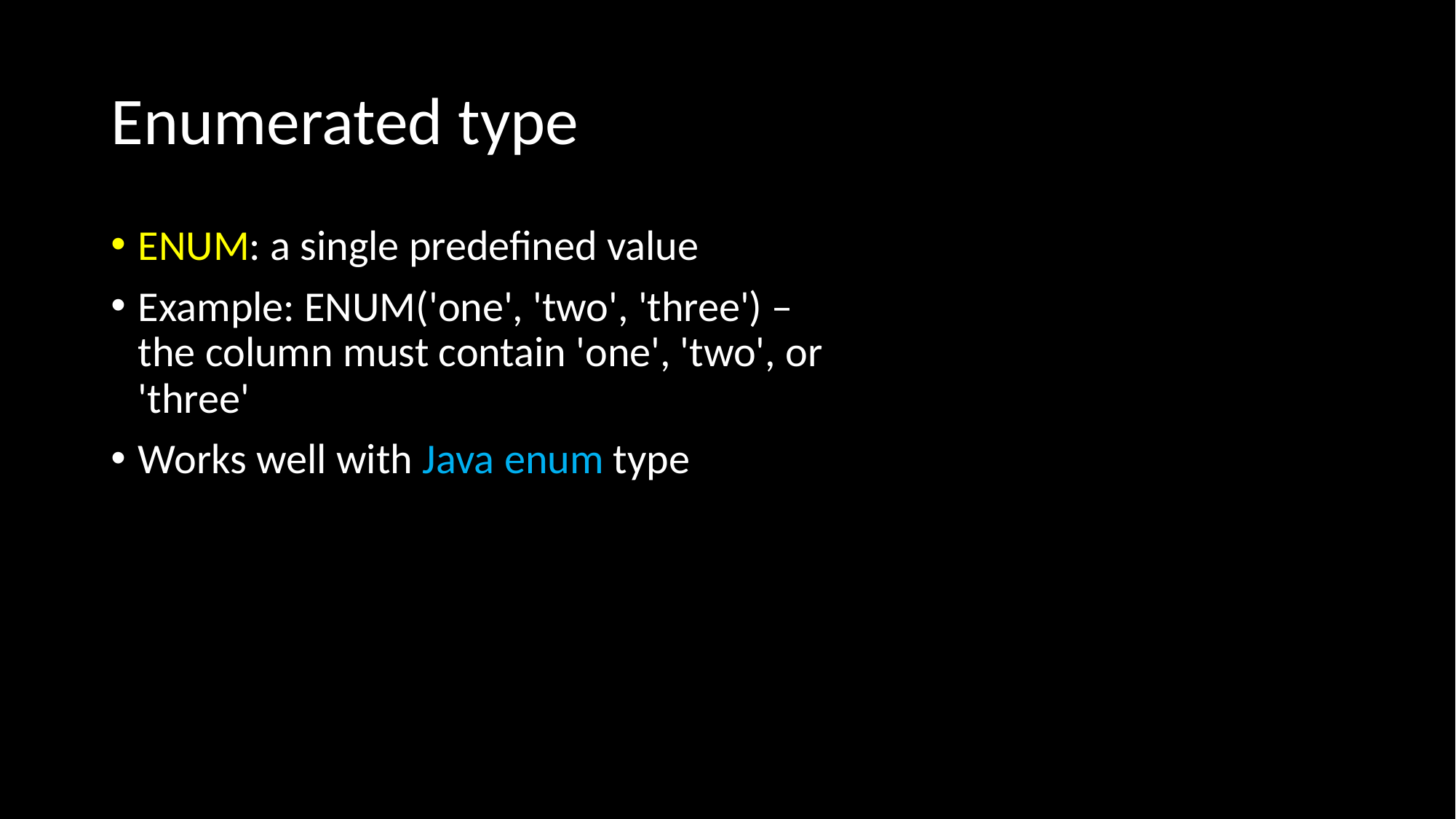

# Enumerated type
ENUM: a single predefined value
Example: ENUM('one', 'two', 'three') – the column must contain 'one', 'two', or 'three'
Works well with Java enum type